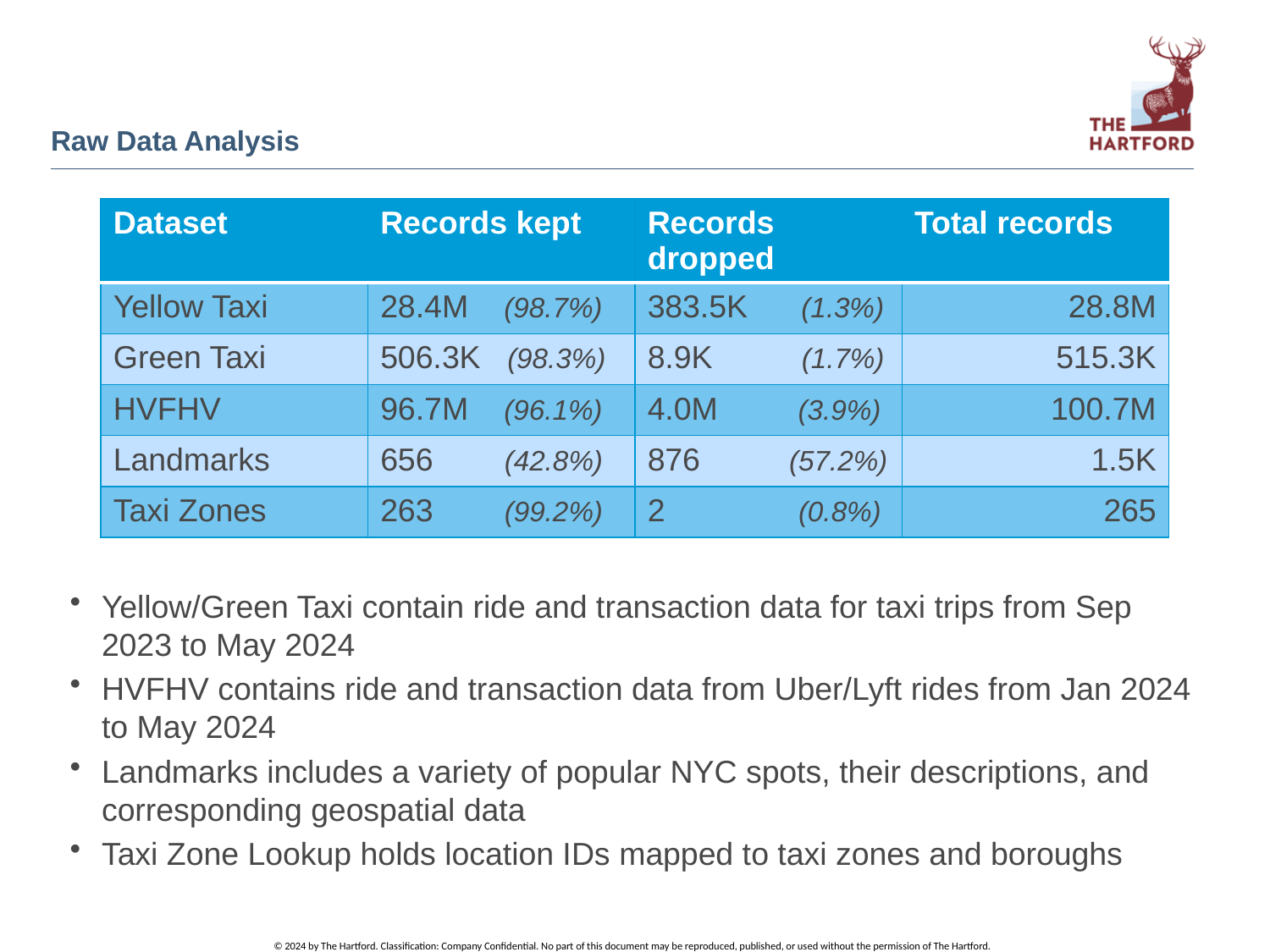

# Raw Data Analysis
| Dataset | Records kept | Records dropped | Total records |
| --- | --- | --- | --- |
| Yellow Taxi | 28.4M (98.7%) | 383.5K (1.3%) | 28.8M |
| Green Taxi | 506.3K (98.3%) | 8.9K (1.7%) | 515.3K |
| HVFHV | 96.7M (96.1%) | 4.0M (3.9%) | 100.7M |
| Landmarks | 656 (42.8%) | 876 (57.2%) | 1.5K |
| Taxi Zones | 263 (99.2%) | 2 (0.8%) | 265 |
Yellow/Green Taxi contain ride and transaction data for taxi trips from Sep 2023 to May 2024
HVFHV contains ride and transaction data from Uber/Lyft rides from Jan 2024 to May 2024
Landmarks includes a variety of popular NYC spots, their descriptions, and corresponding geospatial data
Taxi Zone Lookup holds location IDs mapped to taxi zones and boroughs